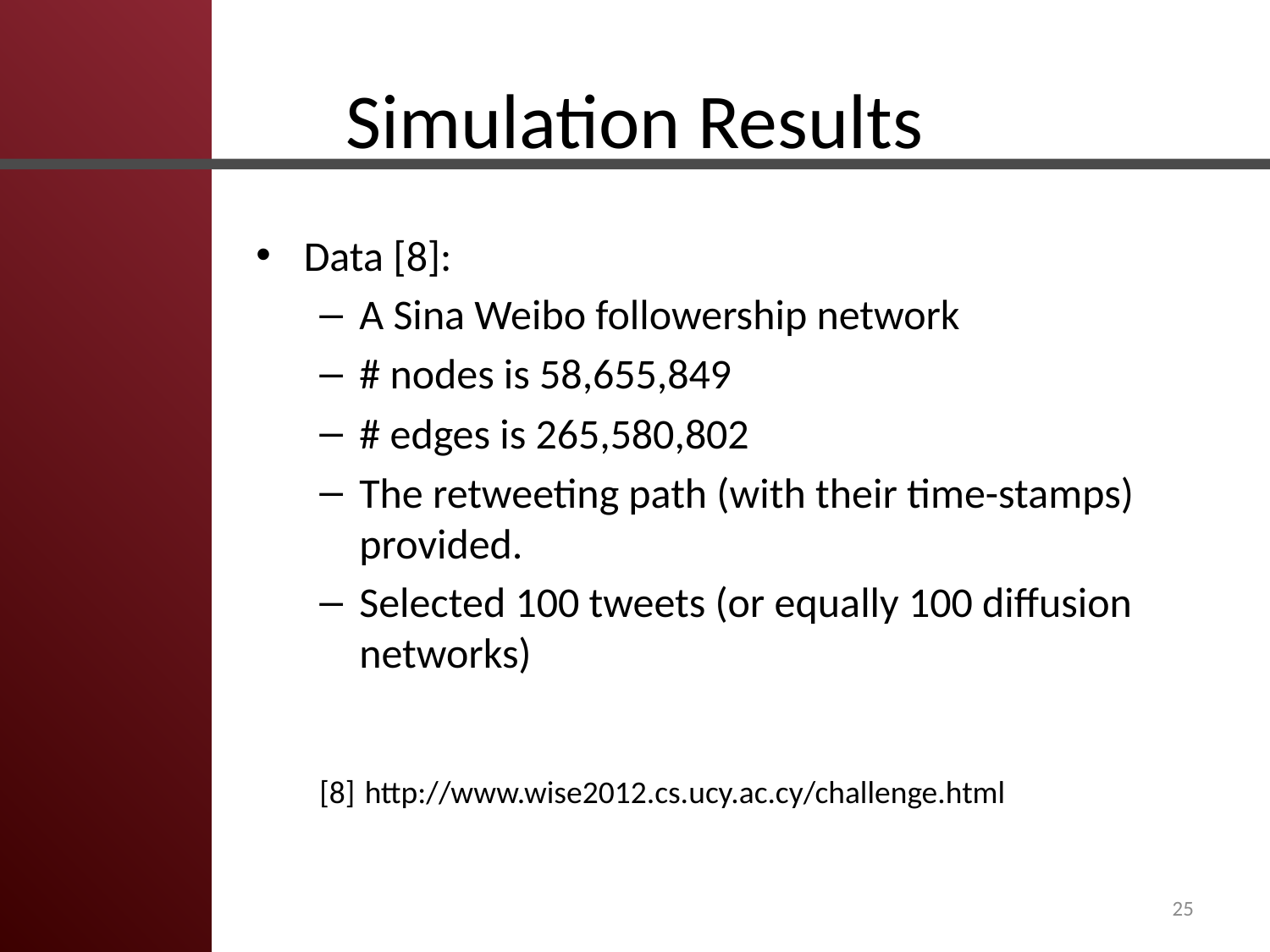

# Simulation Results
Data [8]:
A Sina Weibo followership network
# nodes is 58,655,849
# edges is 265,580,802
The retweeting path (with their time-stamps) provided.
Selected 100 tweets (or equally 100 diffusion networks)

[8] http://www.wise2012.cs.ucy.ac.cy/challenge.html
25